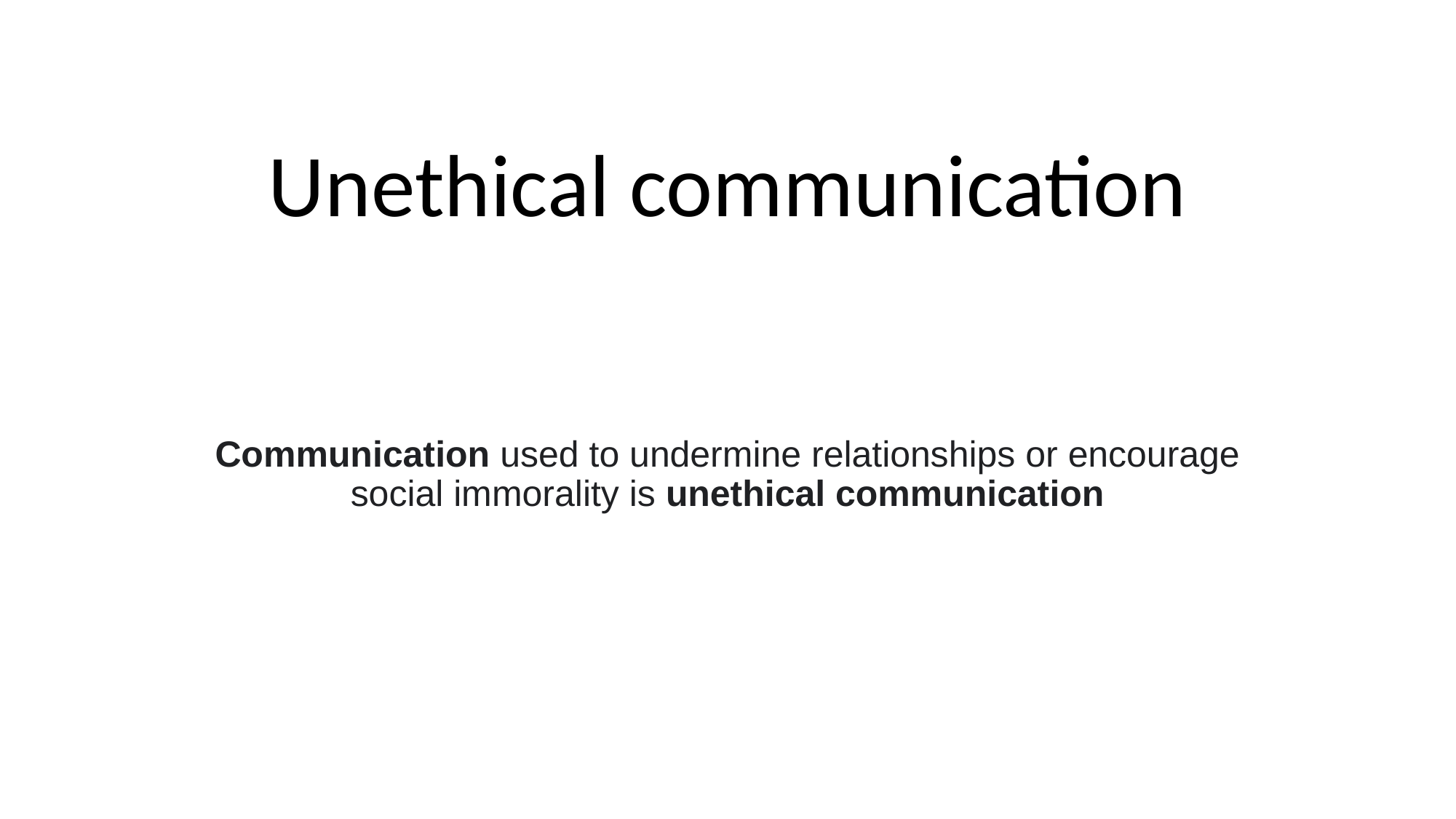

# Unethical communication
Communication used to undermine relationships or encourage social immorality is unethical communication